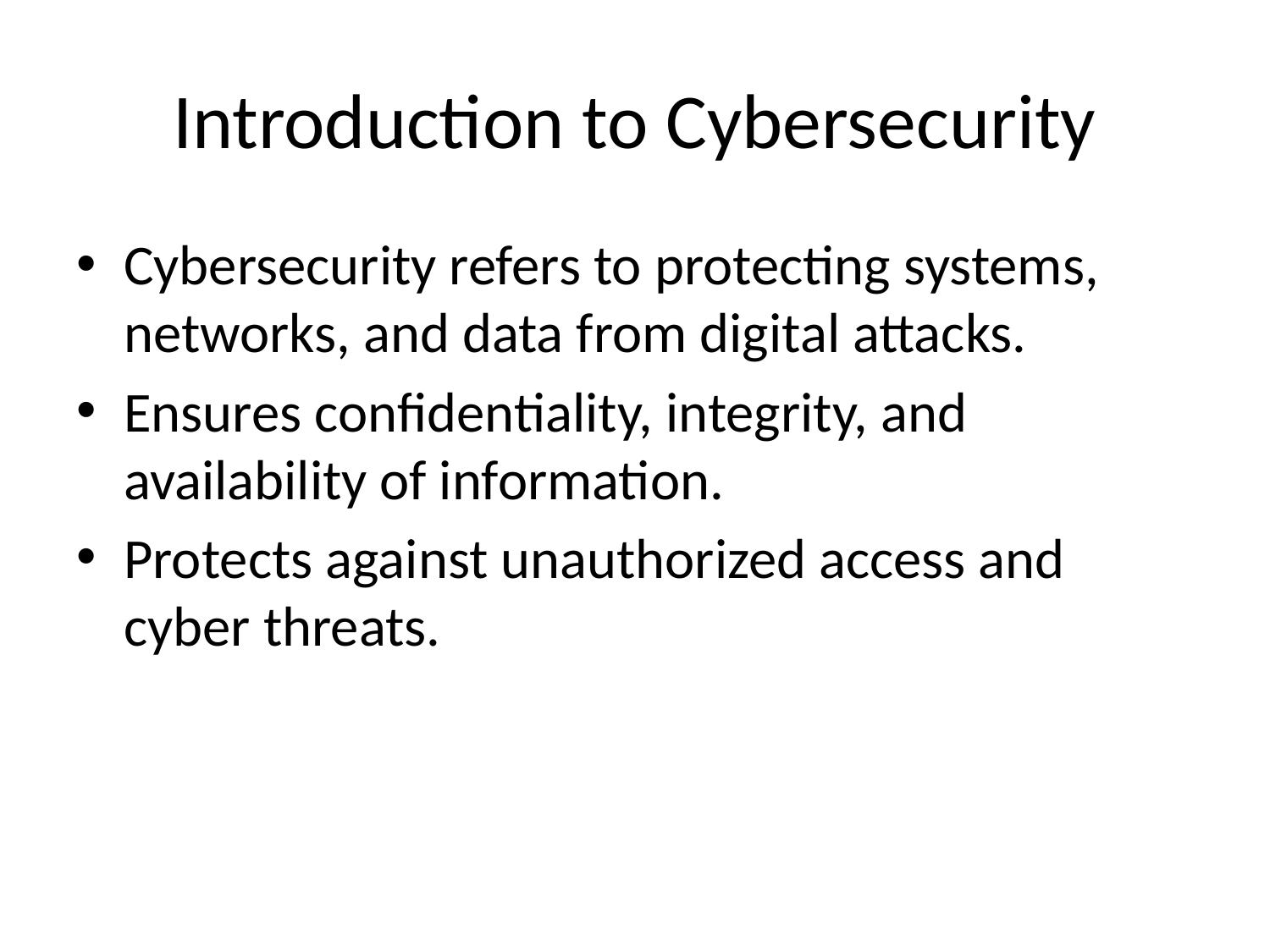

# Introduction to Cybersecurity
Cybersecurity refers to protecting systems, networks, and data from digital attacks.
Ensures confidentiality, integrity, and availability of information.
Protects against unauthorized access and cyber threats.